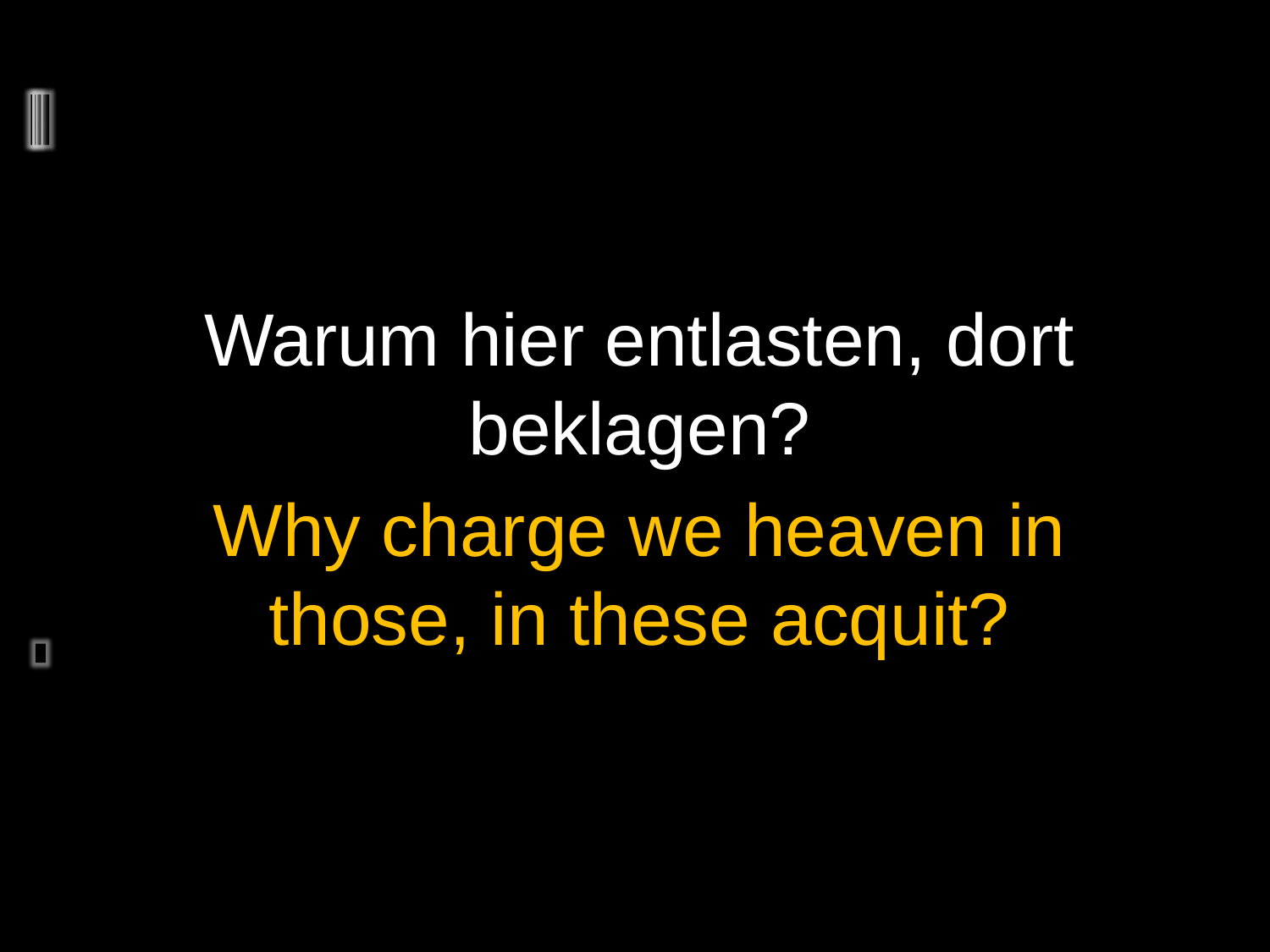

Warum hier entlasten, dort beklagen?
Why charge we heaven in those, in these acquit?
	2